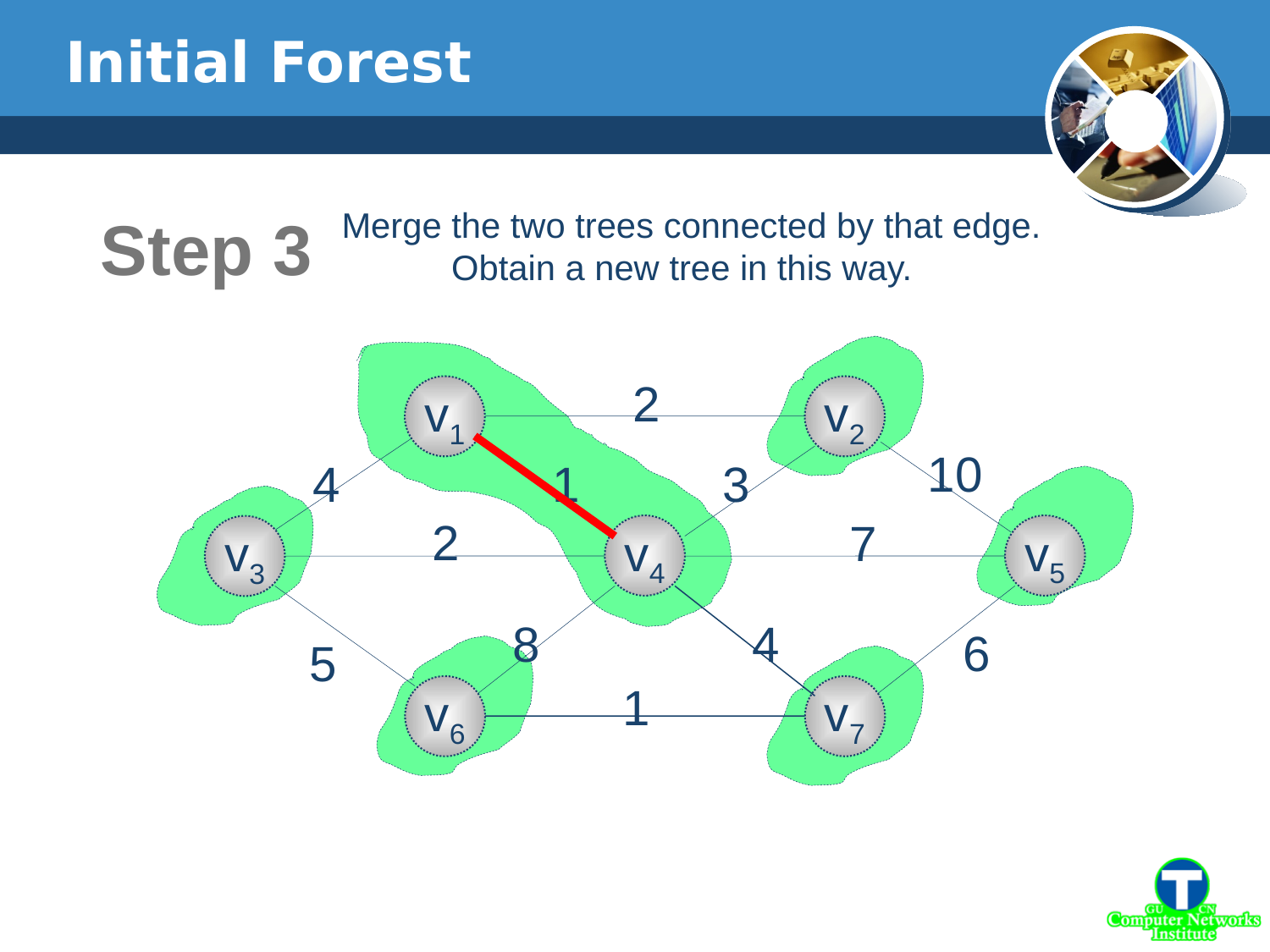

# Initial Forest
Merge the two trees connected by that edge.
Obtain a new tree in this way.

Step 3

2
v1
v2

10

4
1

3

2
7
v4
v5
v3

8
4
6
5

1
v6
v7